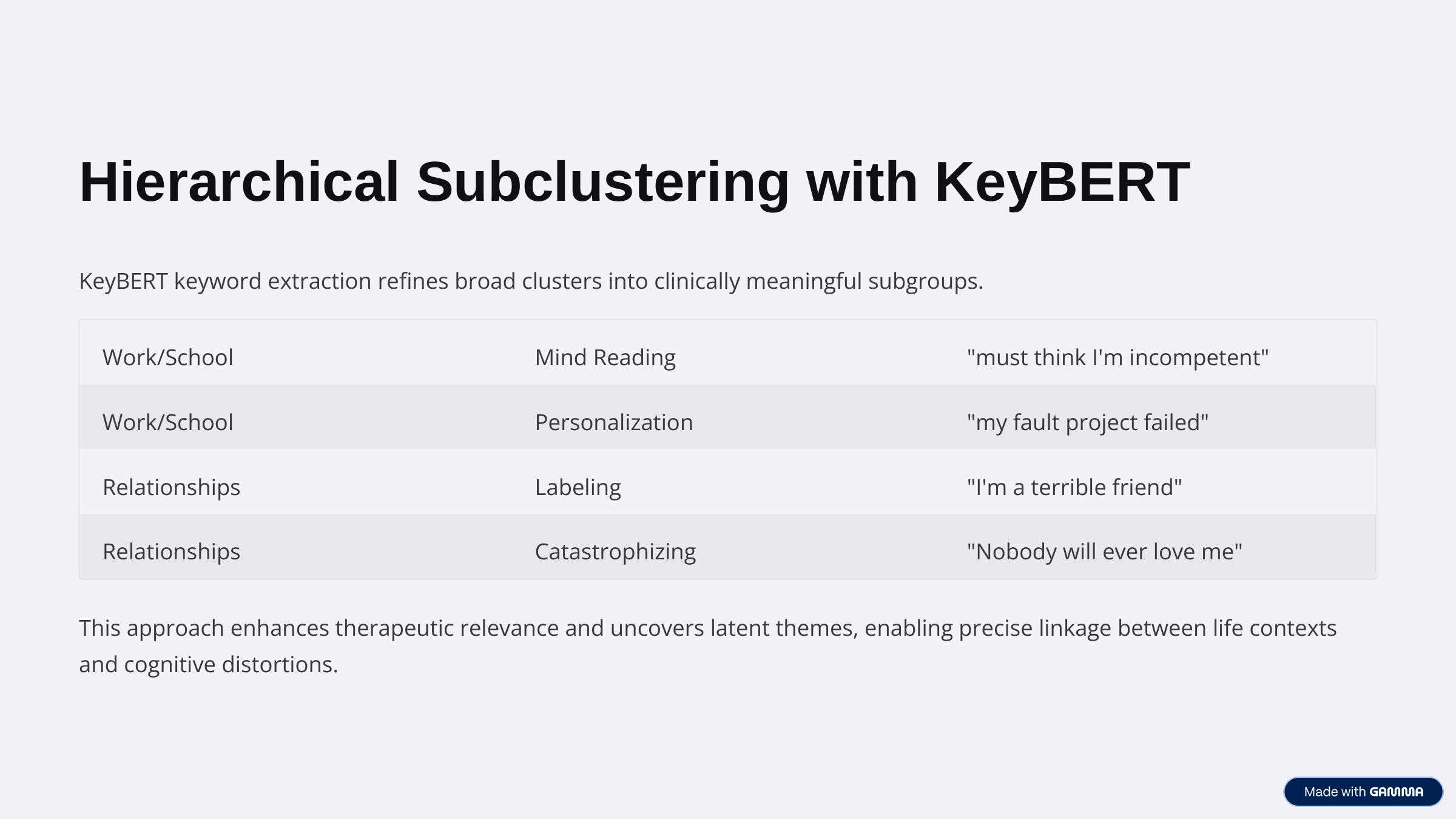

Hierarchical Subclustering with KeyBERT
KeyBERT keyword extraction refines broad clusters into clinically meaningful subgroups.

Work/School
Mind Reading
"must think I'm incompetent"

Work/School
Personalization
"my fault project failed"

Relationships
Labeling
"I'm a terrible friend"

Relationships
Catastrophizing
"Nobody will ever love me"
This approach enhances therapeutic relevance and uncovers latent themes, enabling precise linkage between life contexts and cognitive distortions.